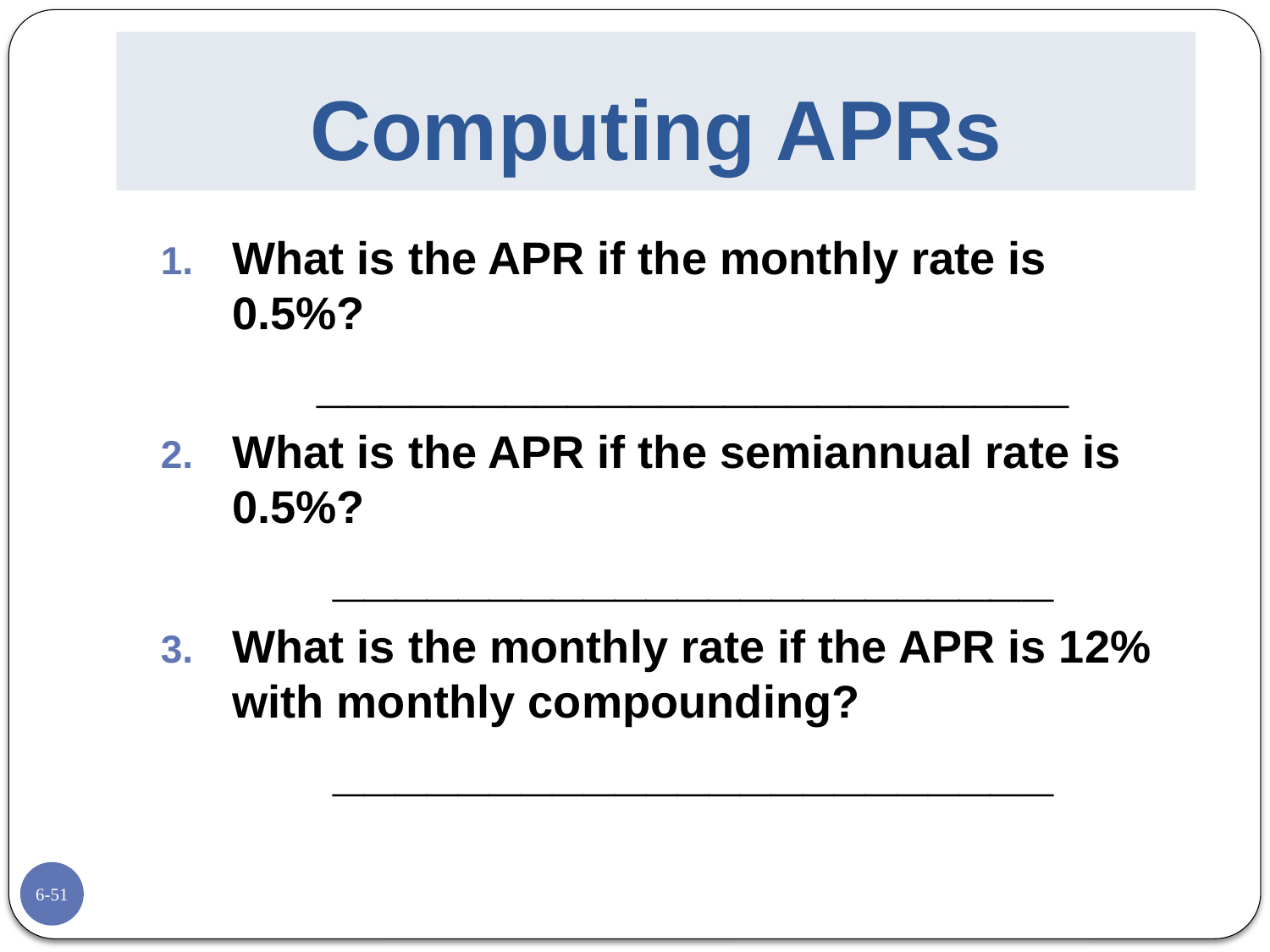

# Computing APRs
What is the APR if the monthly rate is 0.5%?
________________________
What is the APR if the semiannual rate is 0.5%?
_______________________
What is the monthly rate if the APR is 12% with monthly compounding?
_______________________
6-51